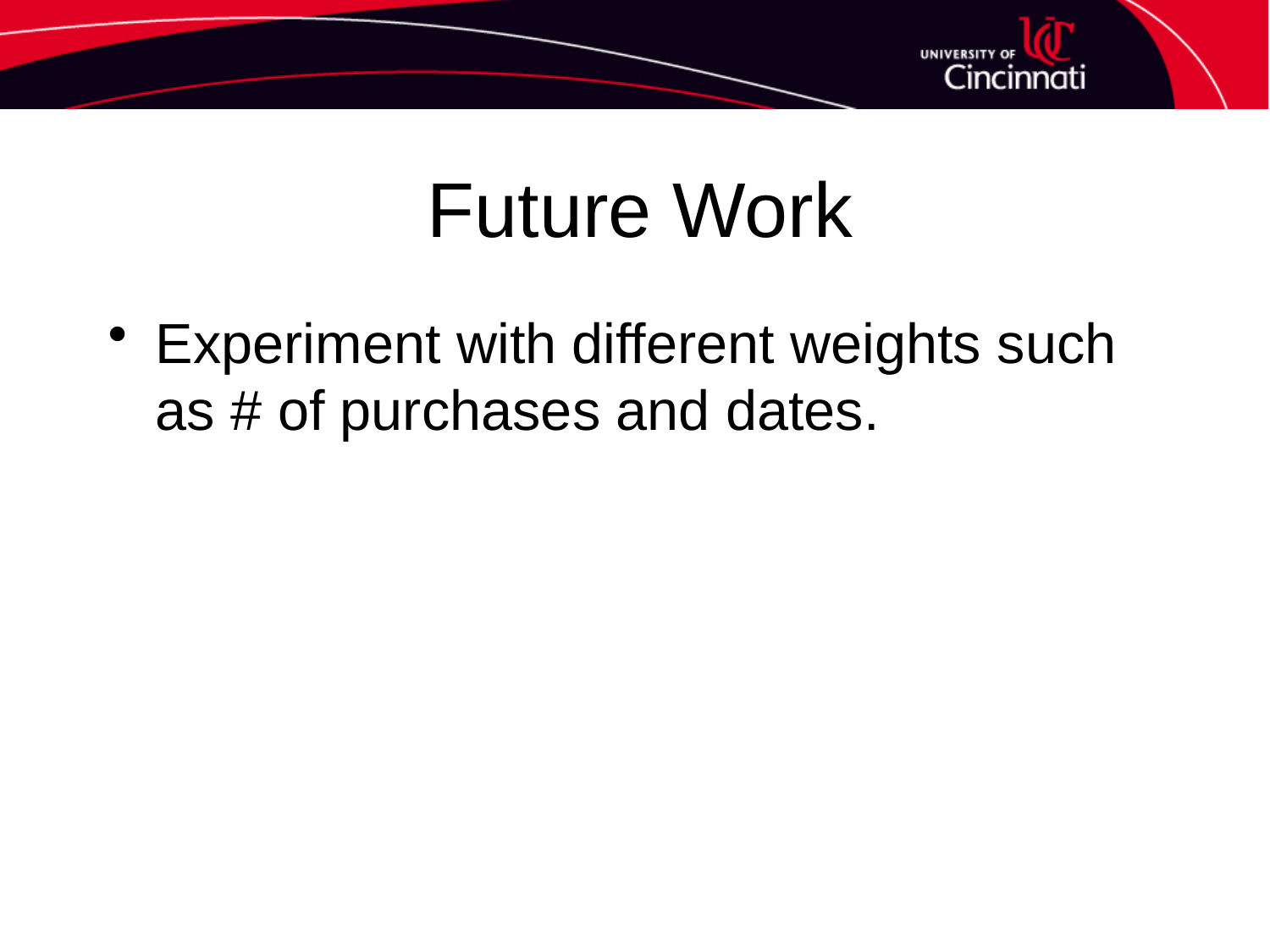

# Future Work
Experiment with different weights such as # of purchases and dates.